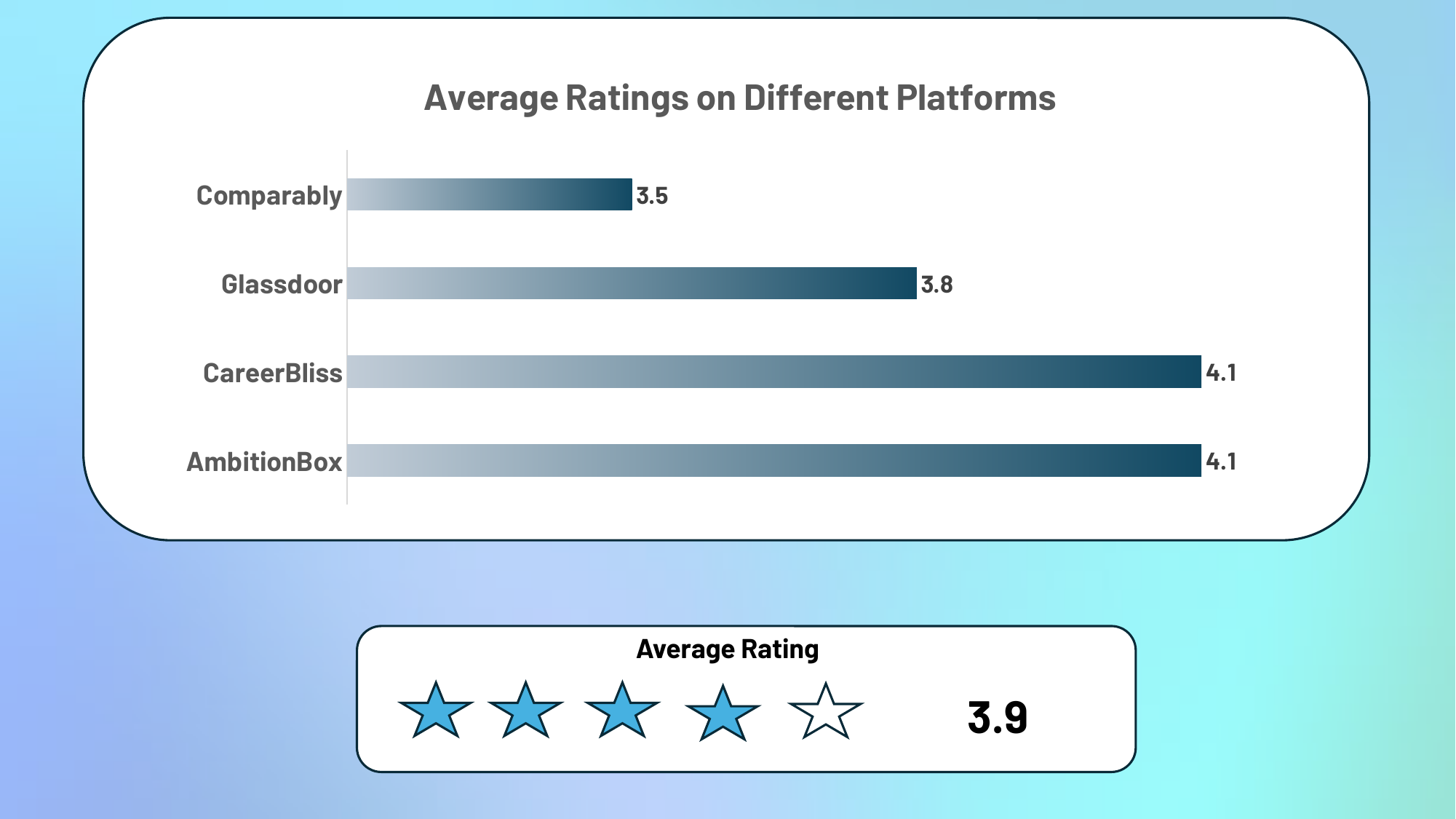

### Chart: Average Ratings on Different Platforms

| Category | Total |
|---|---|
| AmbitionBox | 4.1 |
| CareerBliss | 4.1 |
| Glassdoor | 3.8 |
| Comparably | 3.5 |
Average Rating

3.9